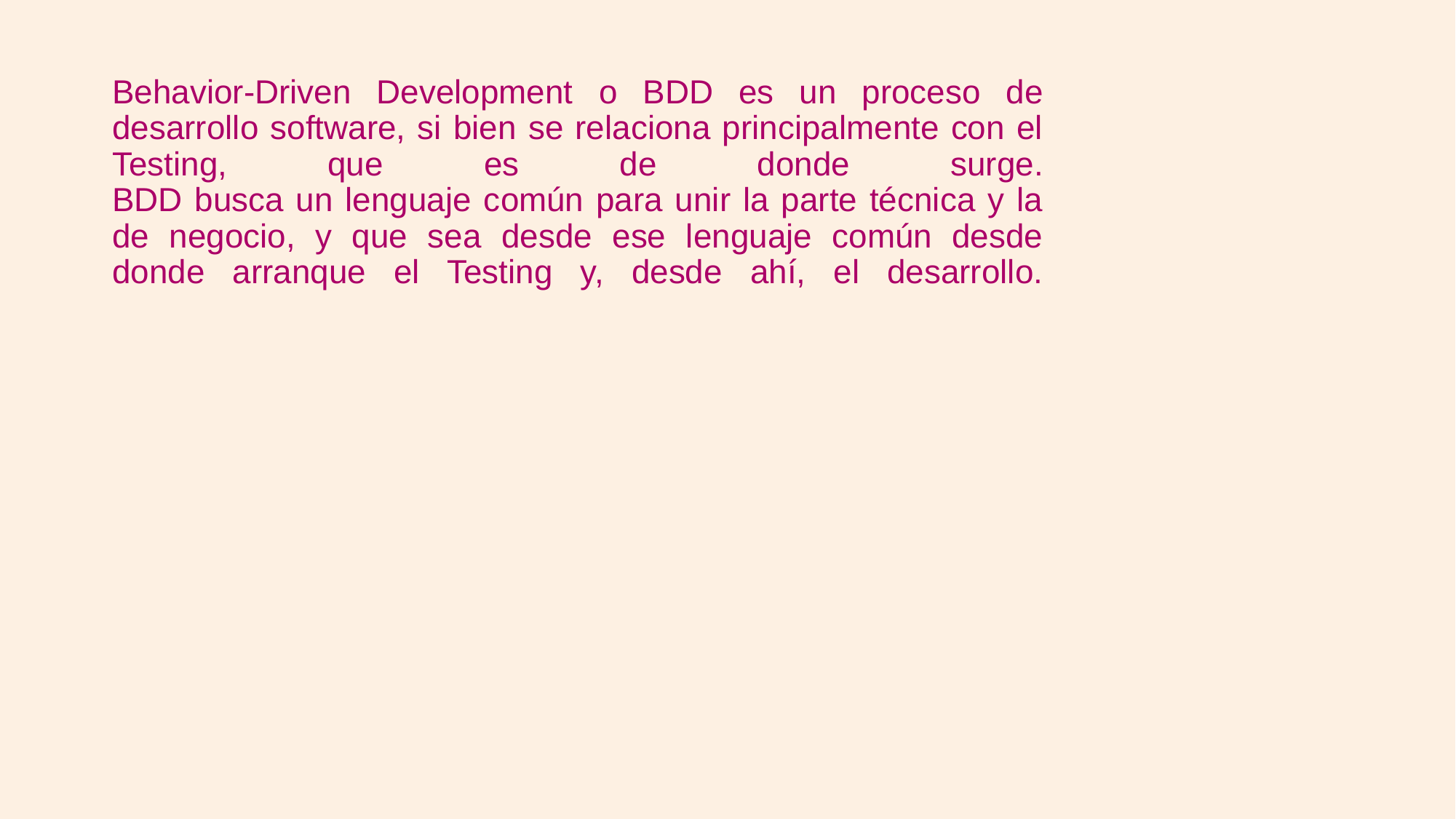

# Behavior-Driven Development ​​o BDD es un proceso de desarrollo software, si bien se relaciona principalmente con el Testing, que es de donde surge. BDD busca un lenguaje común para unir la parte técnica y la de negocio, y que sea desde ese lenguaje común desde donde arranque el Testing y, desde ahí, el desarrollo.